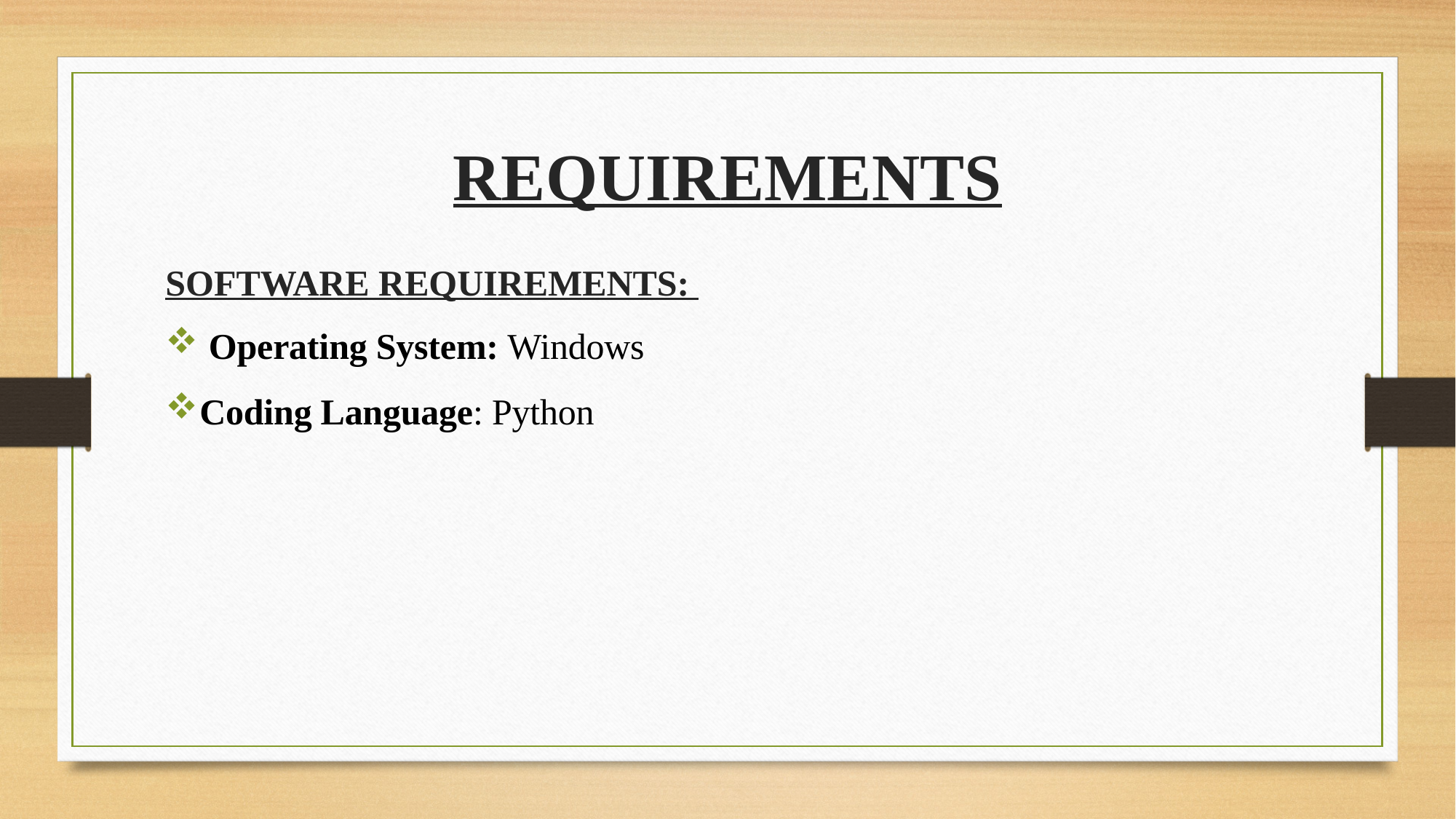

# REQUIREMENTS
SOFTWARE REQUIREMENTS:
 Operating System: Windows
Coding Language: Python